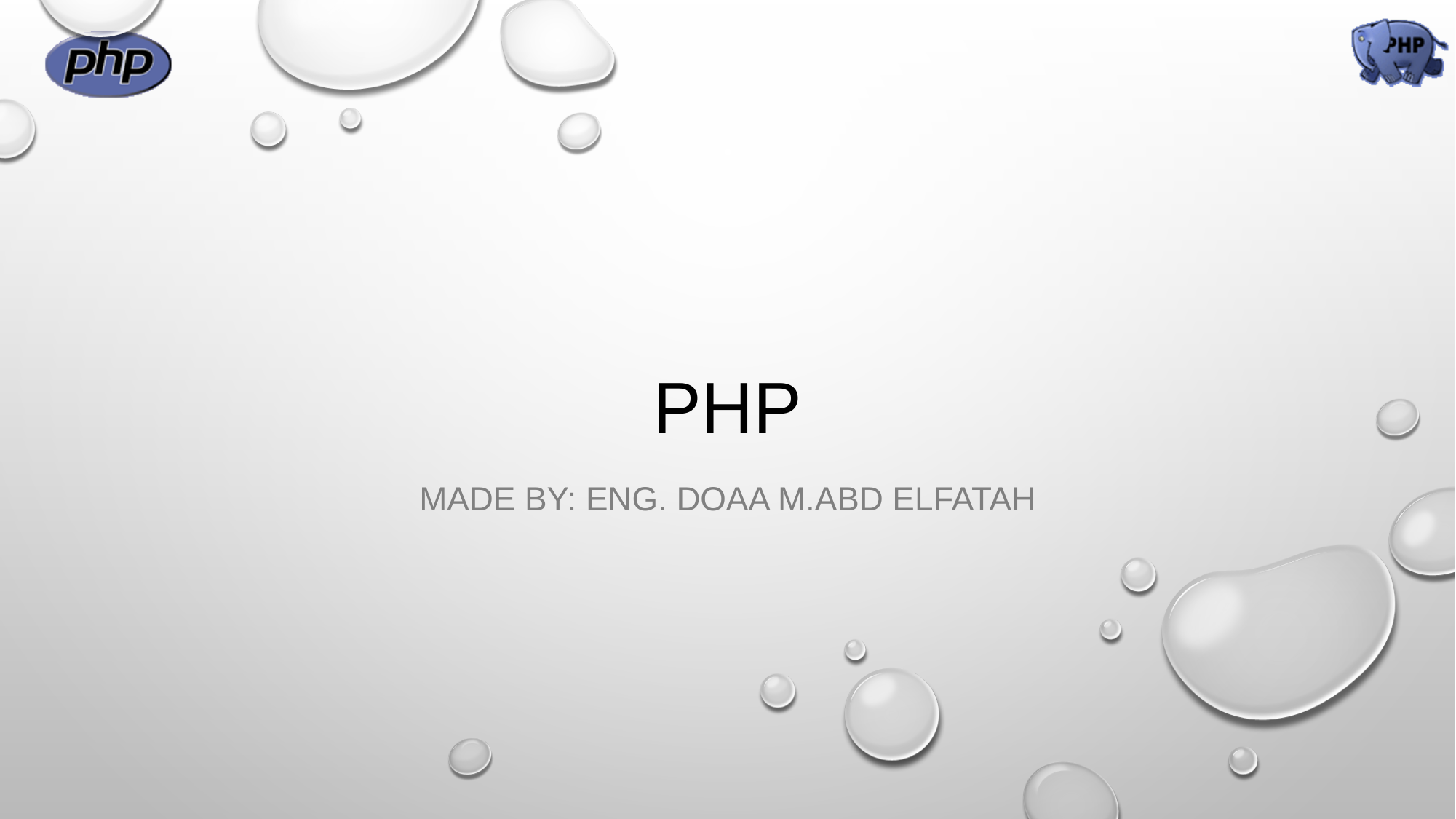

# PHP
Made by: Eng. Doaa m.Abd elfatah